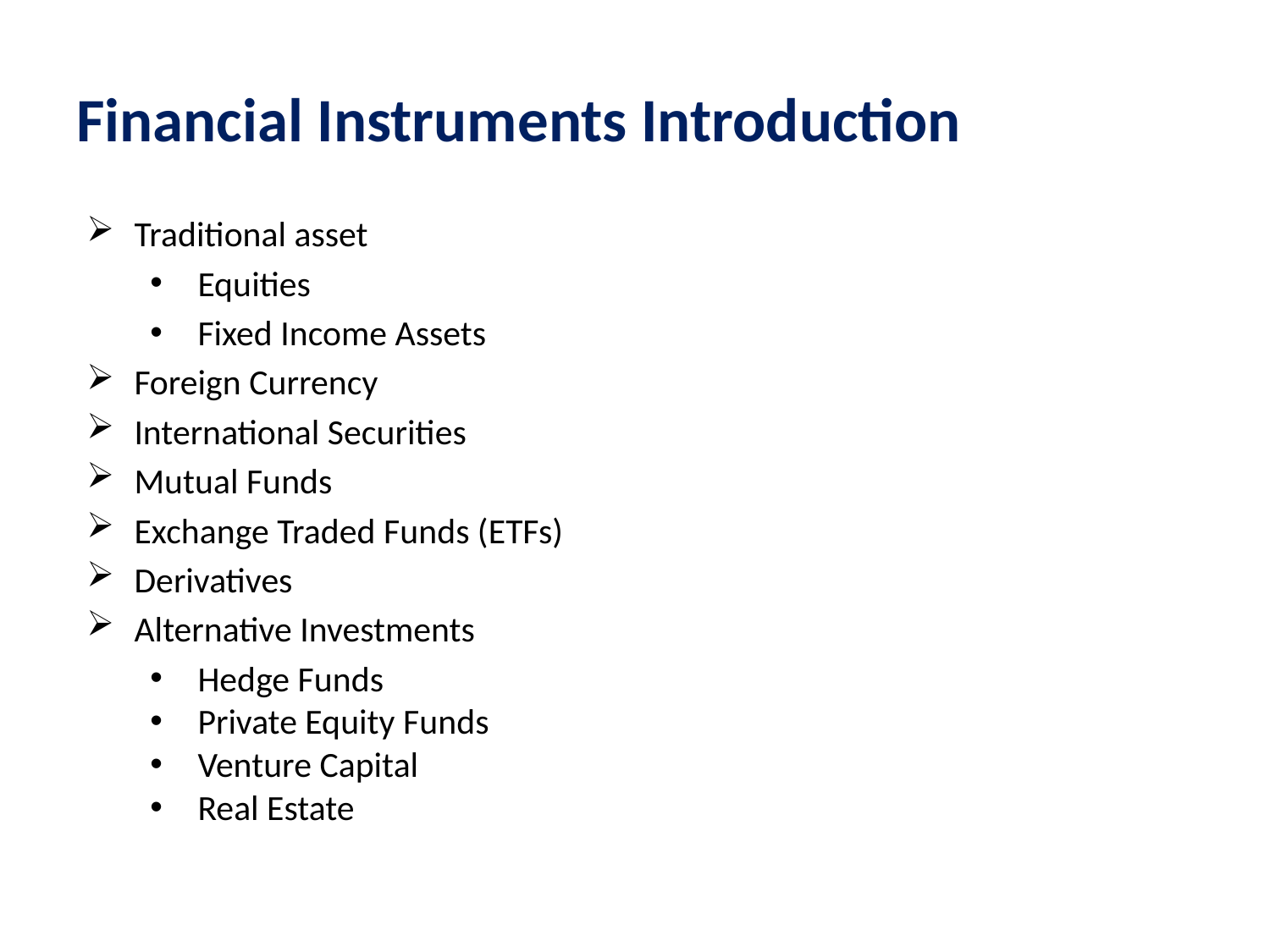

Financial Instruments Introduction
Traditional asset
Equities
Fixed Income Assets
Foreign Currency
International Securities
Mutual Funds
Exchange Traded Funds (ETFs)
Derivatives
Alternative Investments
Hedge Funds
Private Equity Funds
Venture Capital
Real Estate